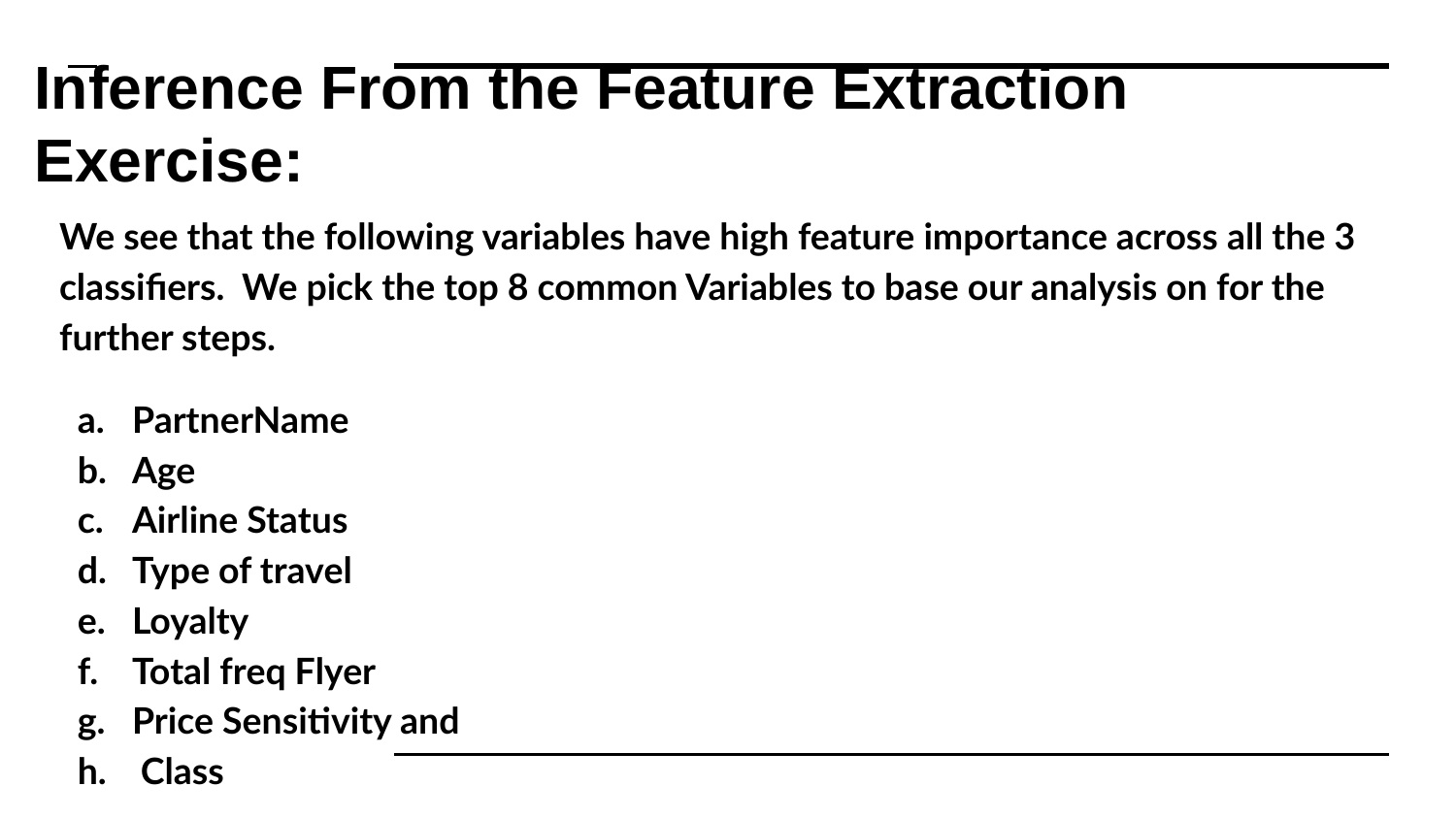

# Inference From the Feature Extraction Exercise:
We see that the following variables have high feature importance across all the 3 classifiers.  We pick the top 8 common Variables to base our analysis on for the further steps.
PartnerName
Age
Airline Status
Type of travel
Loyalty
Total freq Flyer
Price Sensitivity and
 Class